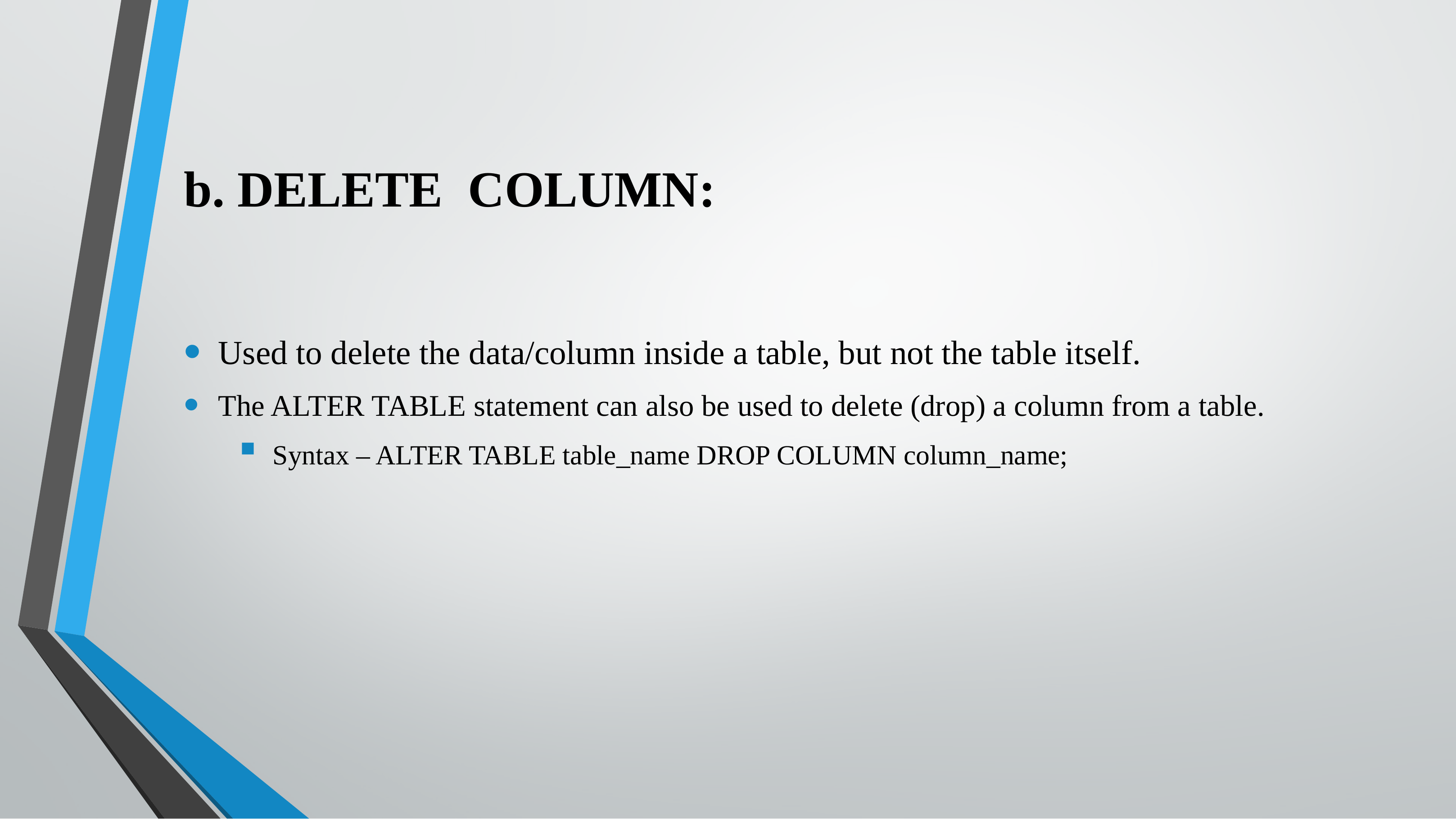

# b. DELETE  COLUMN:
Used to delete the data/column inside a table, but not the table itself.
The ALTER TABLE statement can also be used to delete (drop) a column from a table.
Syntax – ALTER TABLE table_name DROP COLUMN column_name;